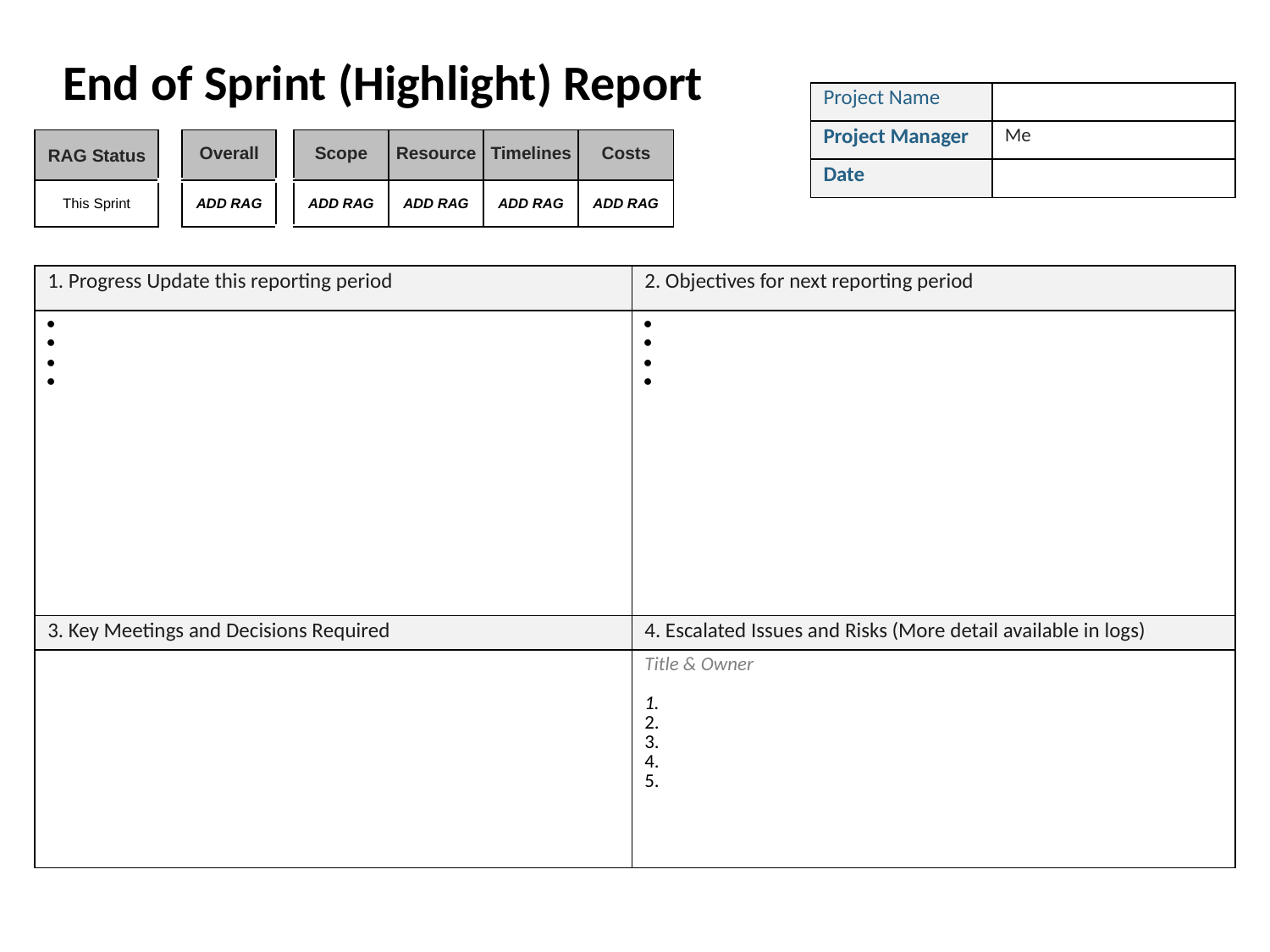

End of Sprint (Highlight) Report
| Project Name |  |
| --- | --- |
| Project Manager | Me |
| Date |  |
| RAG Status |  | Overall |  | Scope | Resource | Timelines | Costs |
| --- | --- | --- | --- | --- | --- | --- | --- |
| This Sprint |  | ADD RAG |  | ADD RAG | ADD RAG | ADD RAG | ADD RAG |
| 1. Progress Update this reporting period | 2. Objectives for next reporting period |
| --- | --- |
|  |  |
| 3. Key Meetings and Decisions Required | 4. Escalated Issues and Risks (More detail available in logs) |
| --- | --- |
|  | Title & Owner |